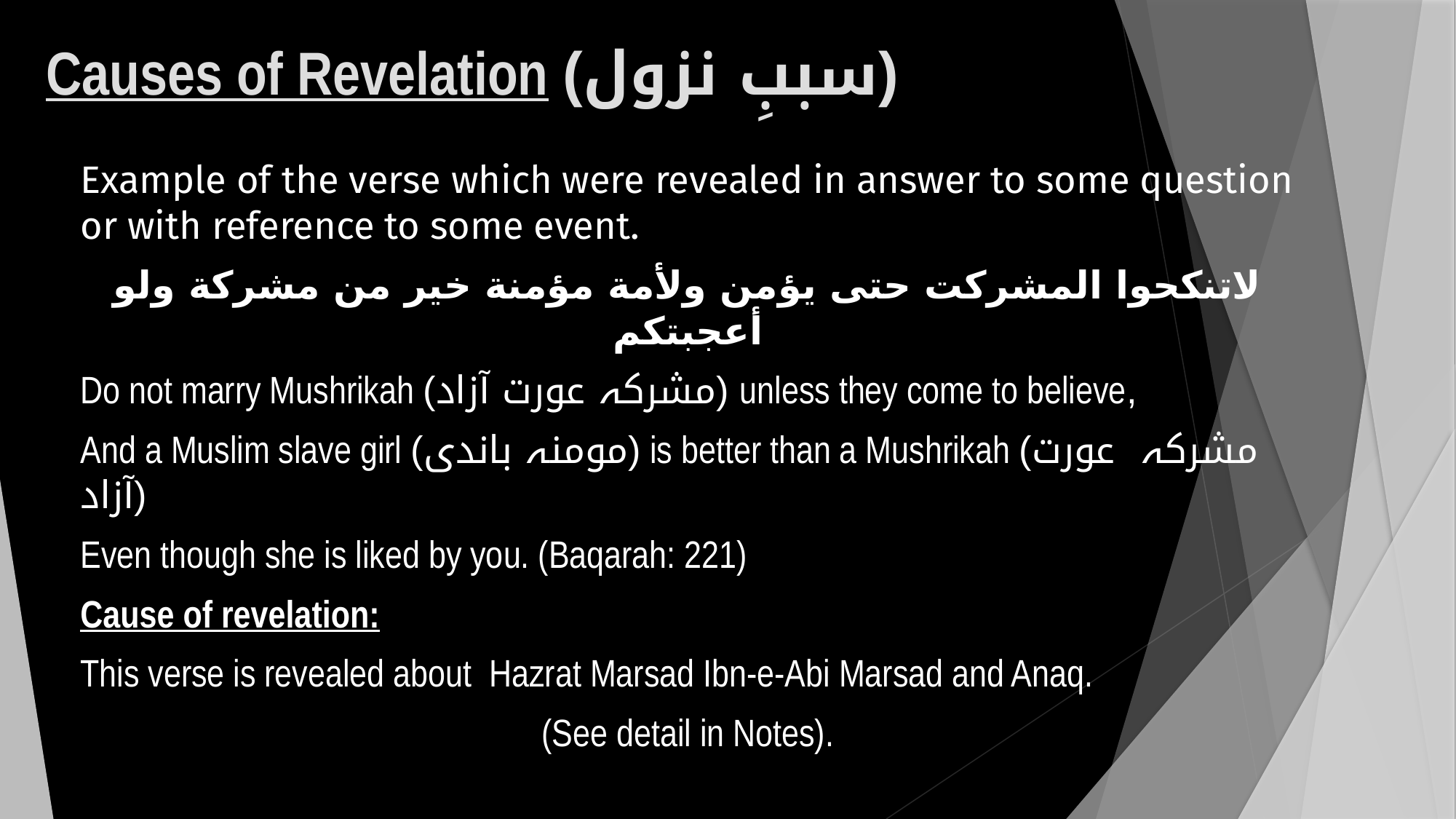

# Causes of Revelation (سببِ نزول)
Example of the verse which were revealed in answer to some question or with reference to some event.
لاتنكحوا المشركت حتى يؤمن ولأمة مؤمنة خير من مشركة ولو أعجبتكم
Do not marry Mushrikah (مشرکہ عورت آزاد) unless they come to believe,
And a Muslim slave girl (مومنہ باندی) is better than a Mushrikah (مشرکہ  عورت آزاد)
Even though she is liked by you. (Baqarah: 221)
Cause of revelation:
This verse is revealed about  Hazrat Marsad Ibn-e-Abi Marsad and Anaq.
(See detail in Notes).